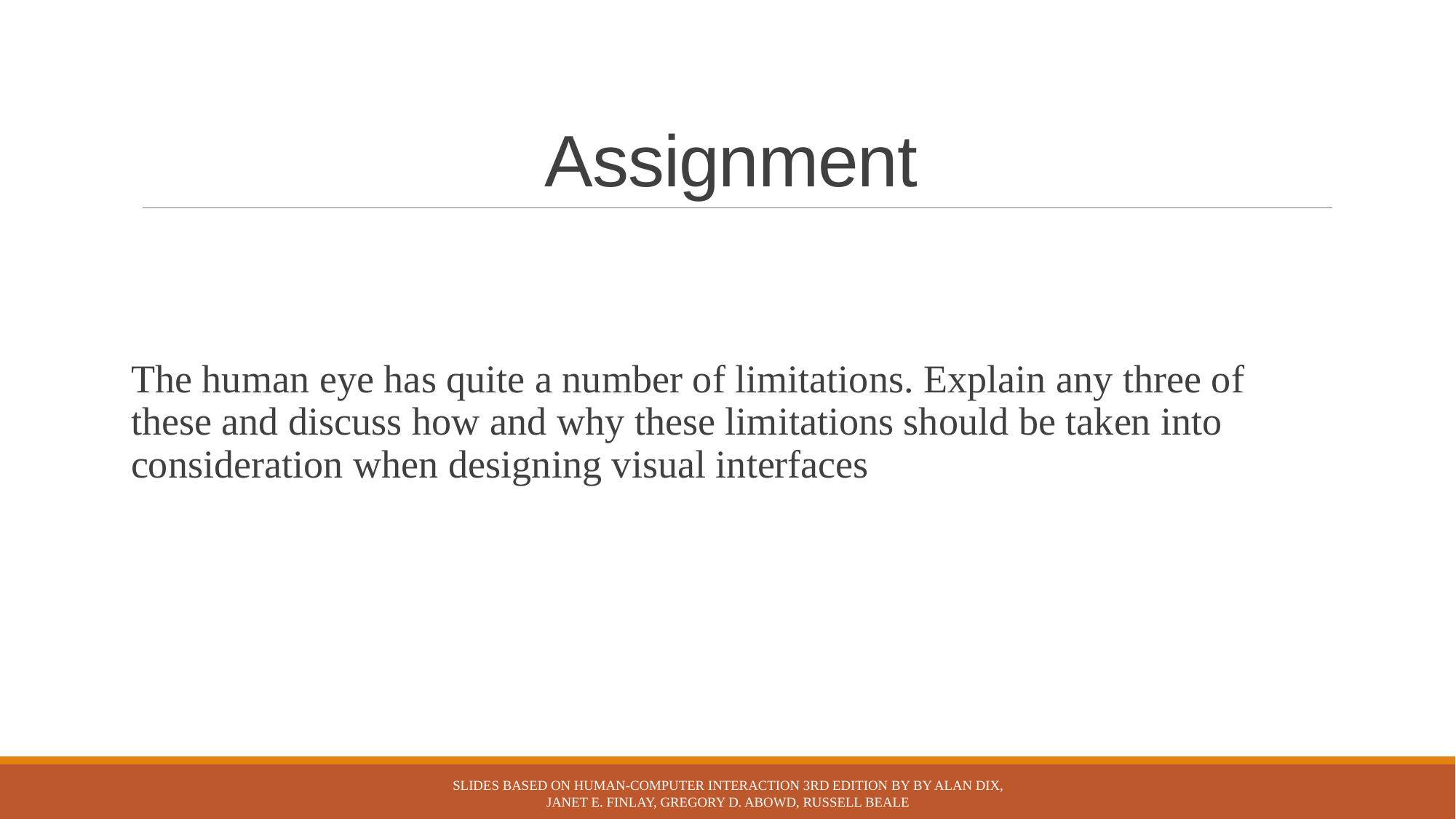

# Assignment

The human eye has quite a number of limitations. Explain any three of these and discuss how and why these limitations should be taken into consideration when designing visual interfaces
Slides based on Human-Computer Interaction 3rd Edition by by Alan Dix, Janet E. Finlay, Gregory D. Abowd, Russell Beale